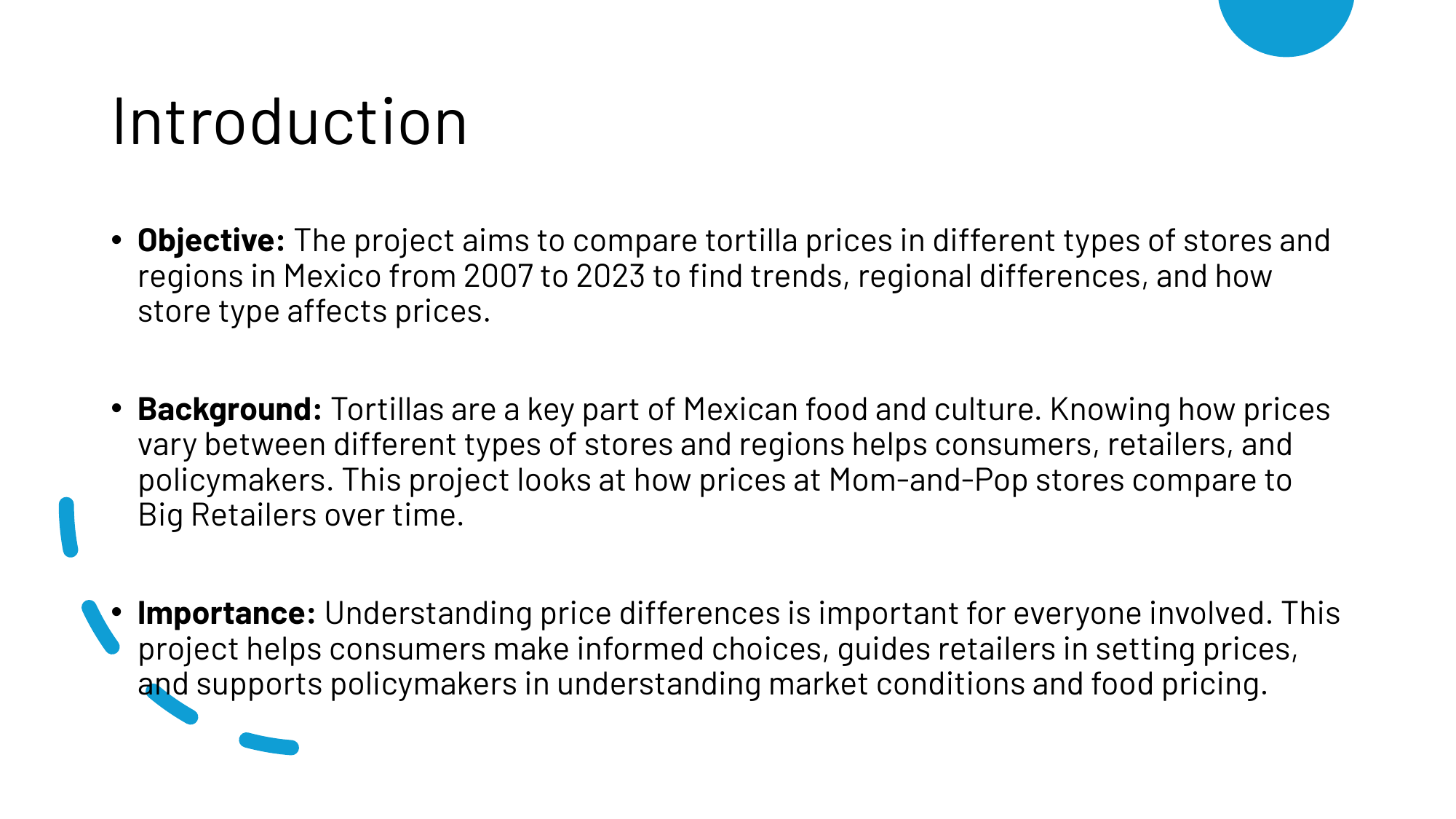

# Introduction
Objective: The project aims to compare tortilla prices in different types of stores and regions in Mexico from 2007 to 2023 to find trends, regional differences, and how store type affects prices.

Background: Tortillas are a key part of Mexican food and culture. Knowing how prices vary between different types of stores and regions helps consumers, retailers, and policymakers. This project looks at how prices at Mom-and-Pop stores compare to Big Retailers over time.

Importance: Understanding price differences is important for everyone involved. This project helps consumers make informed choices, guides retailers in setting prices, and supports policymakers in understanding market conditions and food pricing.